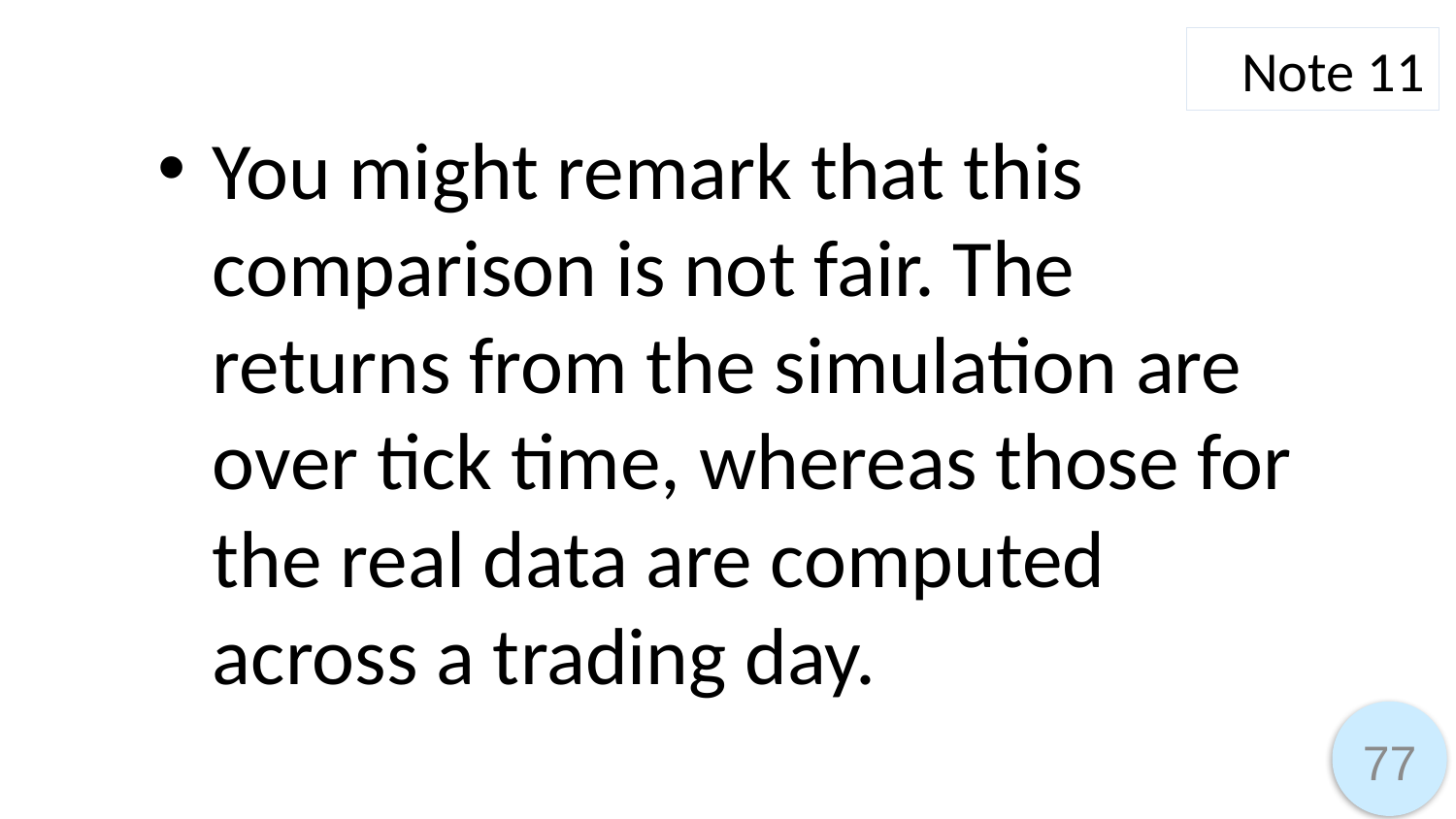

Note 11
You might remark that this comparison is not fair. The returns from the simulation are over tick time, whereas those for the real data are computed across a trading day.
77